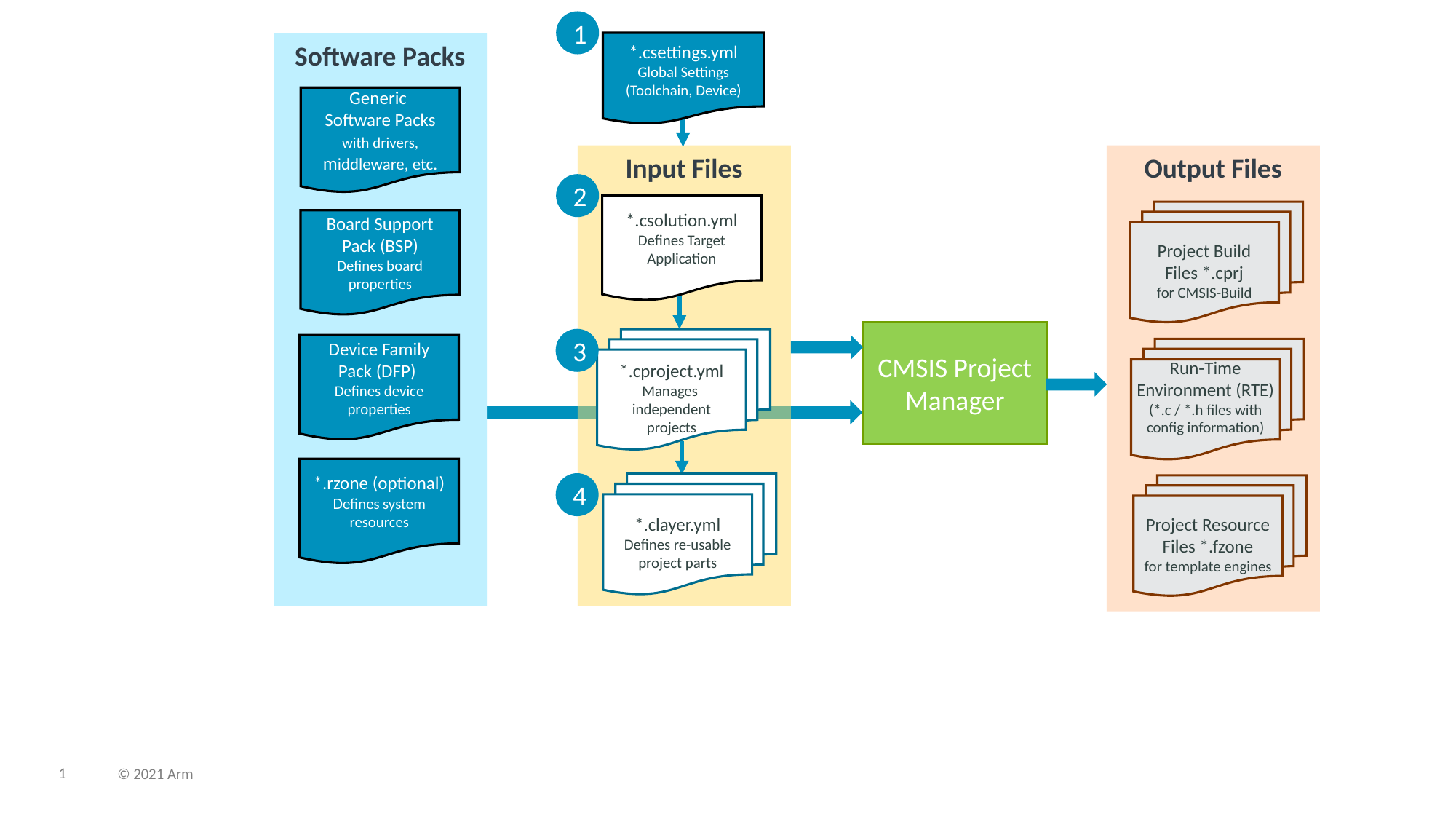

1
Software Packs
*.csettings.yml
Global Settings
(Toolchain, Device)
Generic
Software Packs
with drivers, middleware, etc.
Output Files
Input Files
2
*.csolution.yml
Defines Target Application
Project Build Files *.cprj
for CMSIS-Build
Board Support Pack (BSP)
Defines board
properties
CMSIS Project Manager
3
*.cproject.yml
Manages
independent
projects

Device Family Pack (DFP)
Defines device
properties
Run-Time Environment (RTE)
(*.c / *.h files with config information)

*.rzone (optional)
Defines system resources
4
*.clayer.yml
Defines re-usable project parts
Project Resource Files *.fzone
for template engines